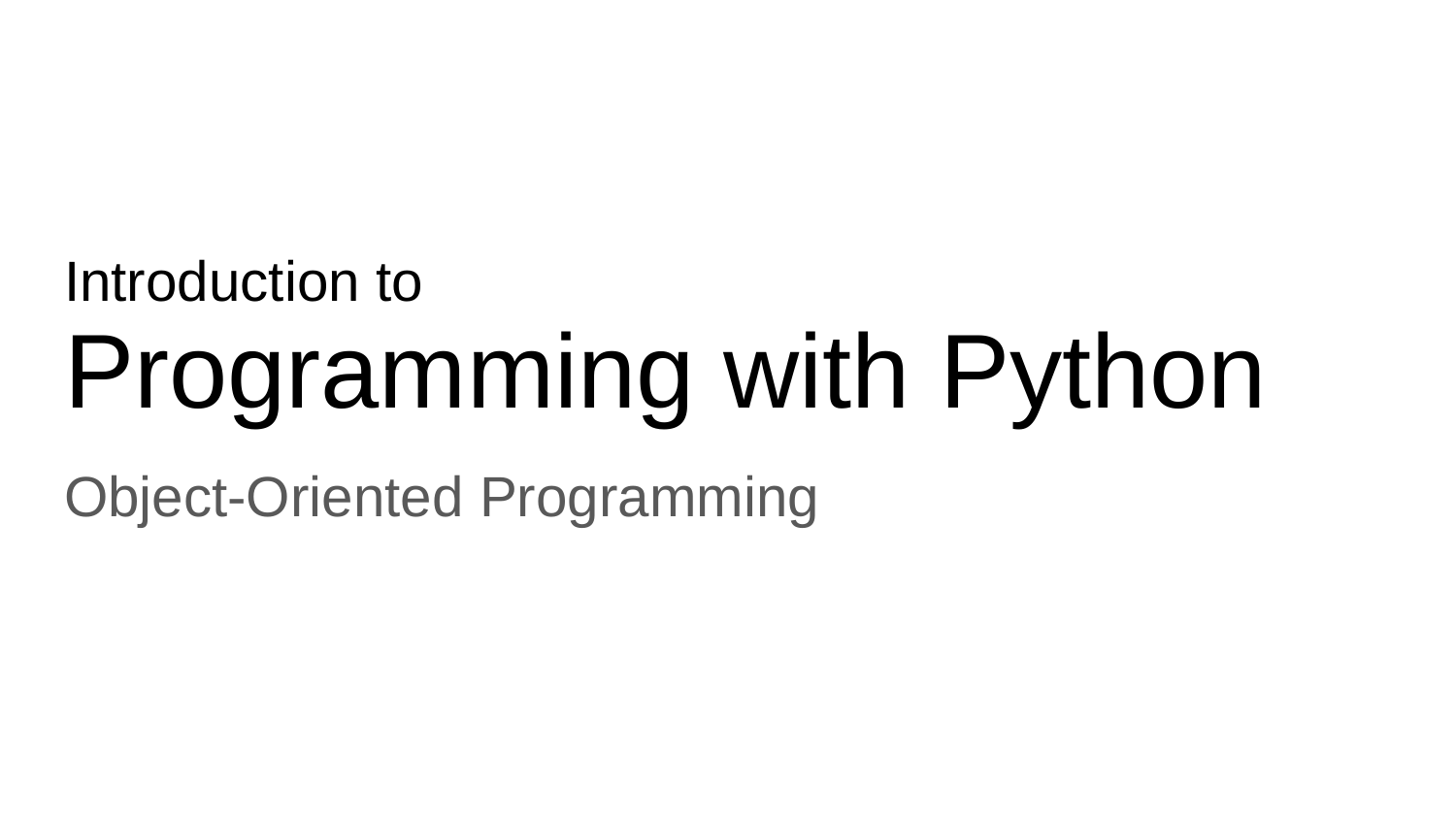

# Introduction to
Programming with Python
Object-Oriented Programming